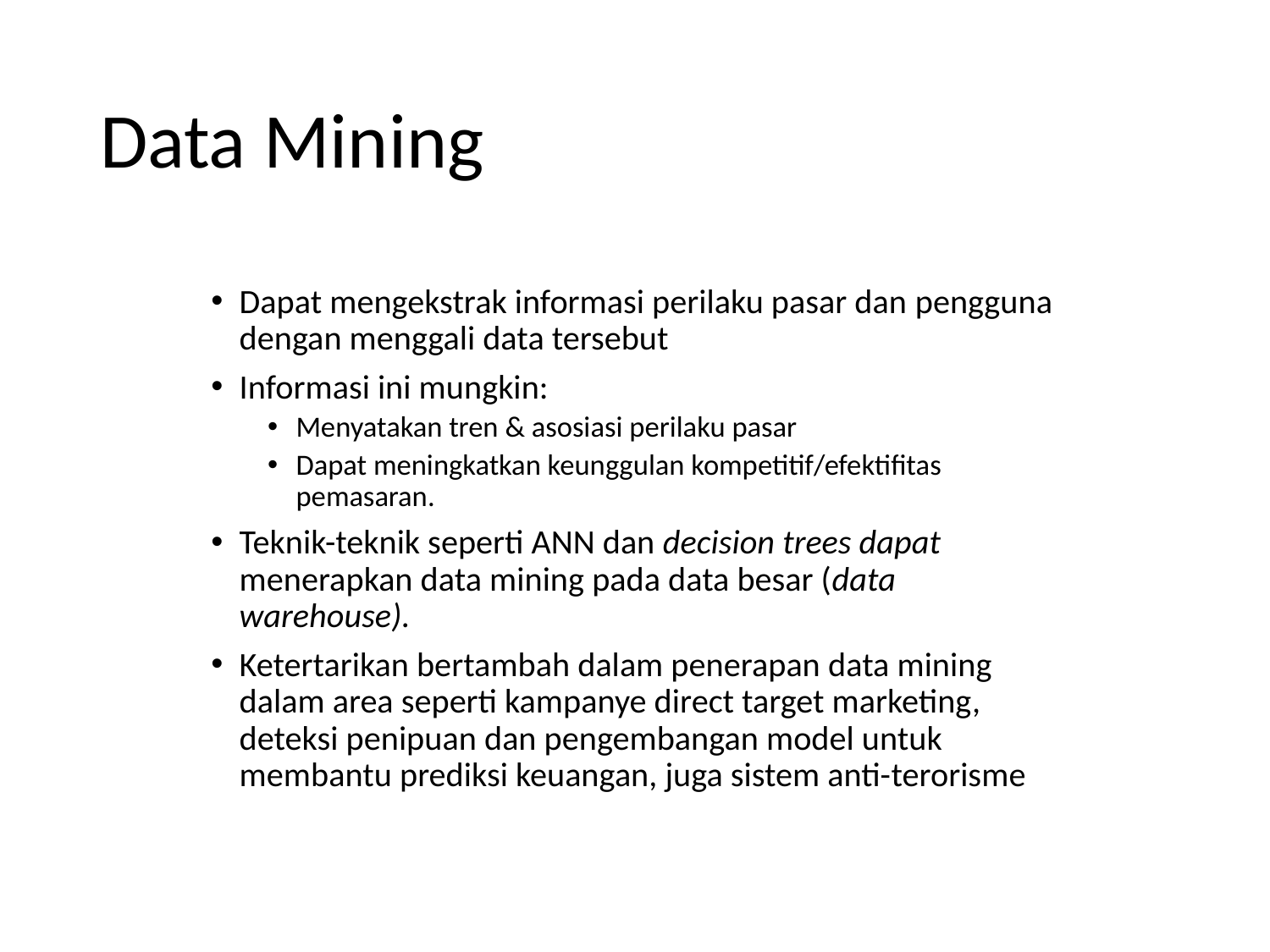

# Data Mining
Dapat mengekstrak informasi perilaku pasar dan pengguna dengan menggali data tersebut
Informasi ini mungkin:
Menyatakan tren & asosiasi perilaku pasar
Dapat meningkatkan keunggulan kompetitif/efektifitas pemasaran.
Teknik-teknik seperti ANN dan decision trees dapat menerapkan data mining pada data besar (data warehouse).
Ketertarikan bertambah dalam penerapan data mining dalam area seperti kampanye direct target marketing, deteksi penipuan dan pengembangan model untuk membantu prediksi keuangan, juga sistem anti-terorisme